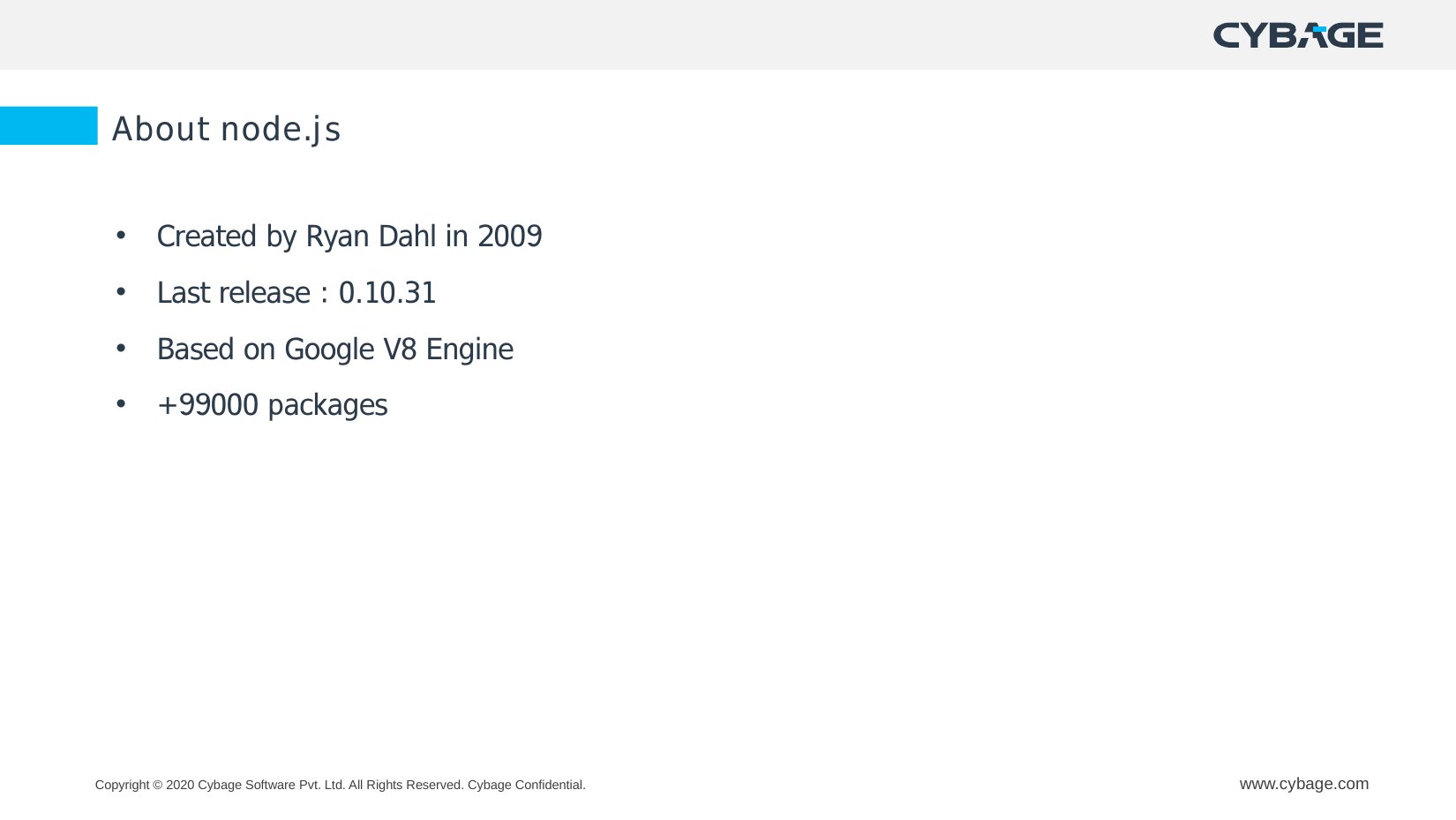

About node.js

Created by Ryan Dahl in 2009
Last release : 0.10.31
Based on Google V8 Engine
+99000 packages